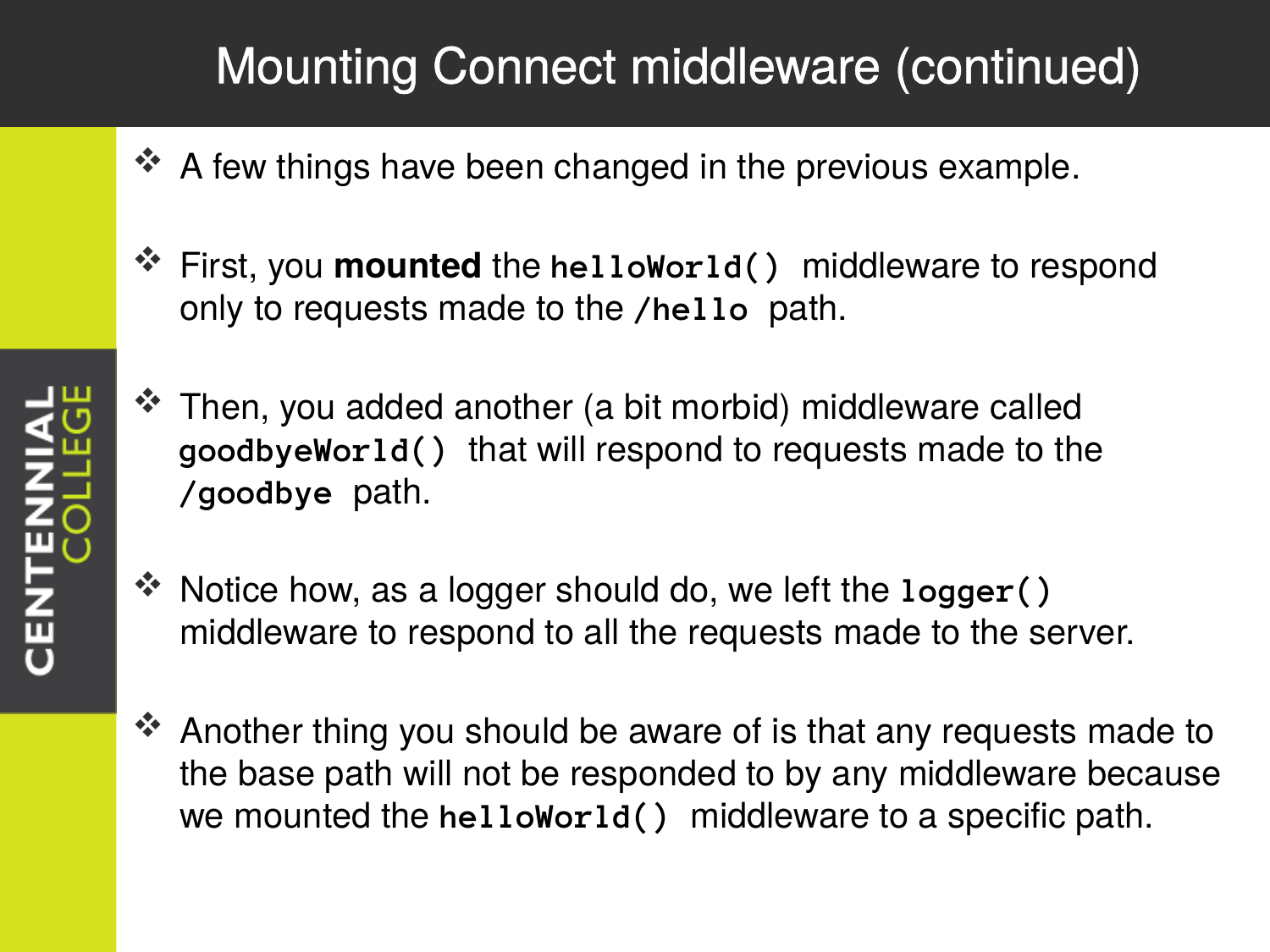

# Mounting Connect middleware (continued)
A few things have been changed in the previous example.

First, you mounted the helloWorld() middleware to respond only to requests made to the /hello path.

Then, you added another (a bit morbid) middleware called goodbyeWorld() that will respond to requests made to the /goodbye path.

Notice how, as a logger should do, we left the logger() middleware to respond to all the requests made to the server.

Another thing you should be aware of is that any requests made to the base path will not be responded to by any middleware because we mounted the helloWorld() middleware to a specific path.